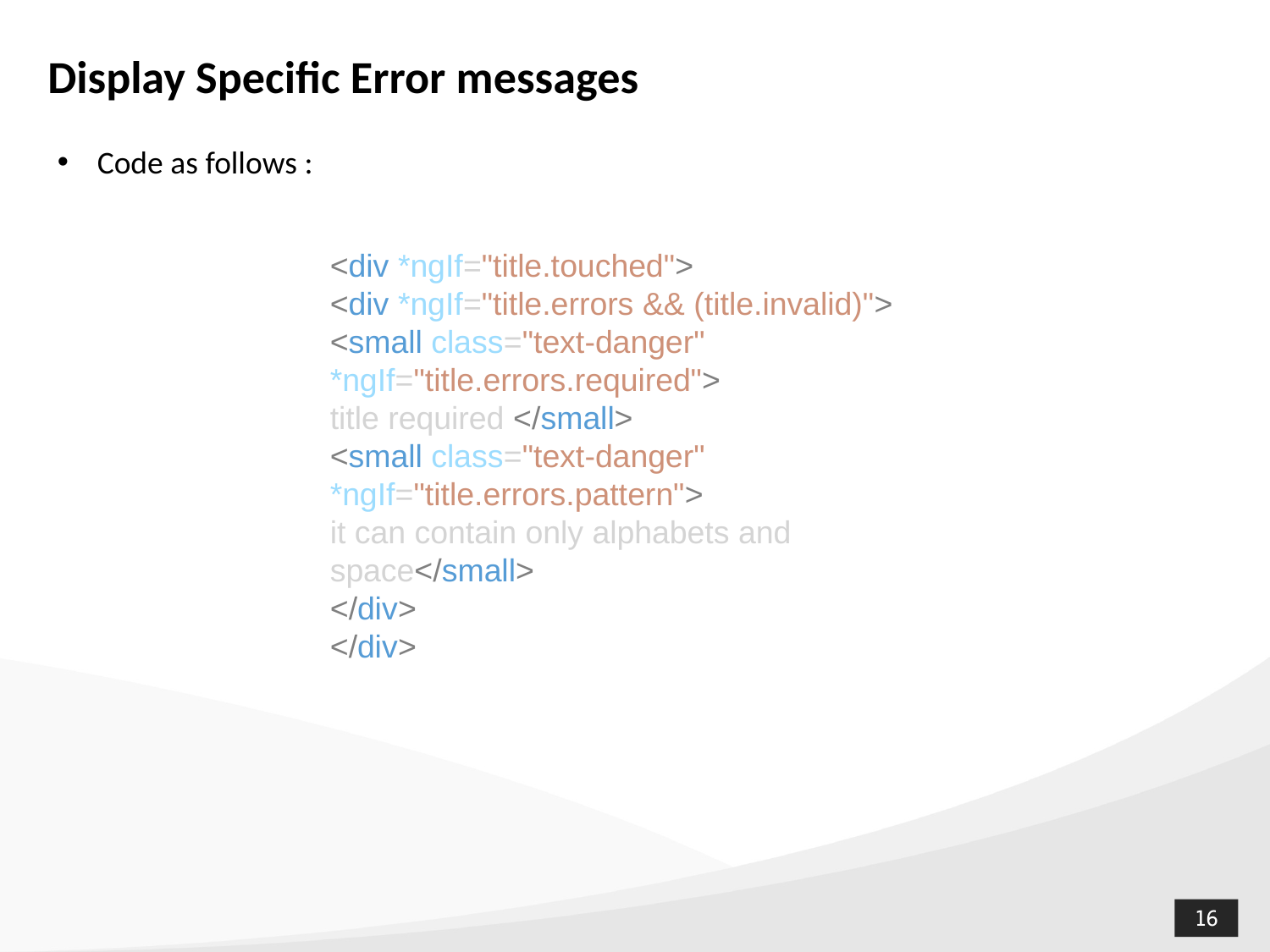

# Display Specific Error messages
Code as follows :
<div *ngIf="title.touched">
<div *ngIf="title.errors && (title.invalid)">
<small class="text-danger" *ngIf="title.errors.required">
title required </small>
<small class="text-danger" *ngIf="title.errors.pattern">
it can contain only alphabets and space</small>
</div>
</div>